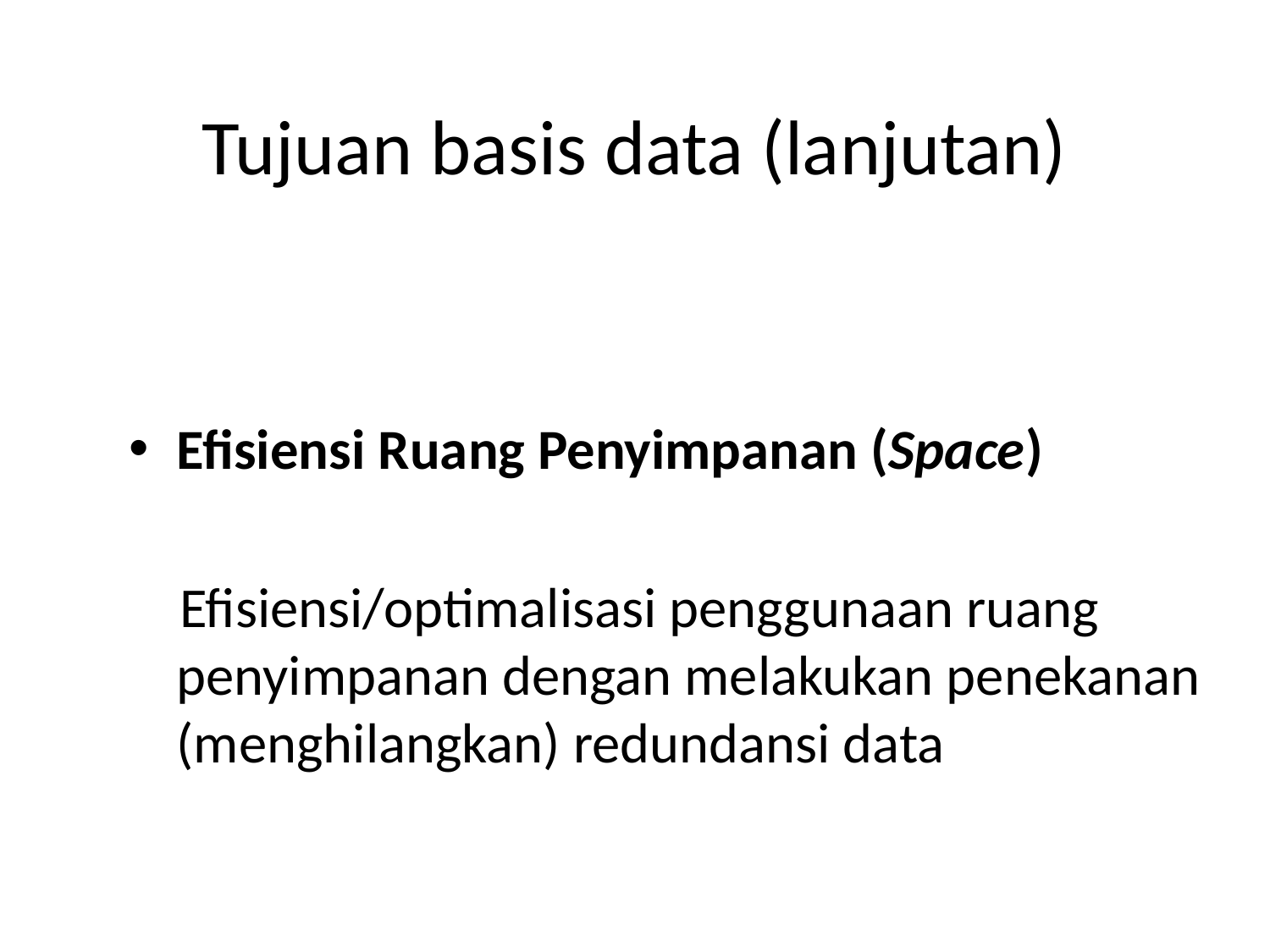

# Tujuan basis data (lanjutan)

Efisiensi Ruang Penyimpanan (Space)

    Efisiensi/optimalisasi penggunaan ruang penyimpanan dengan melakukan penekanan (menghilangkan) redundansi data